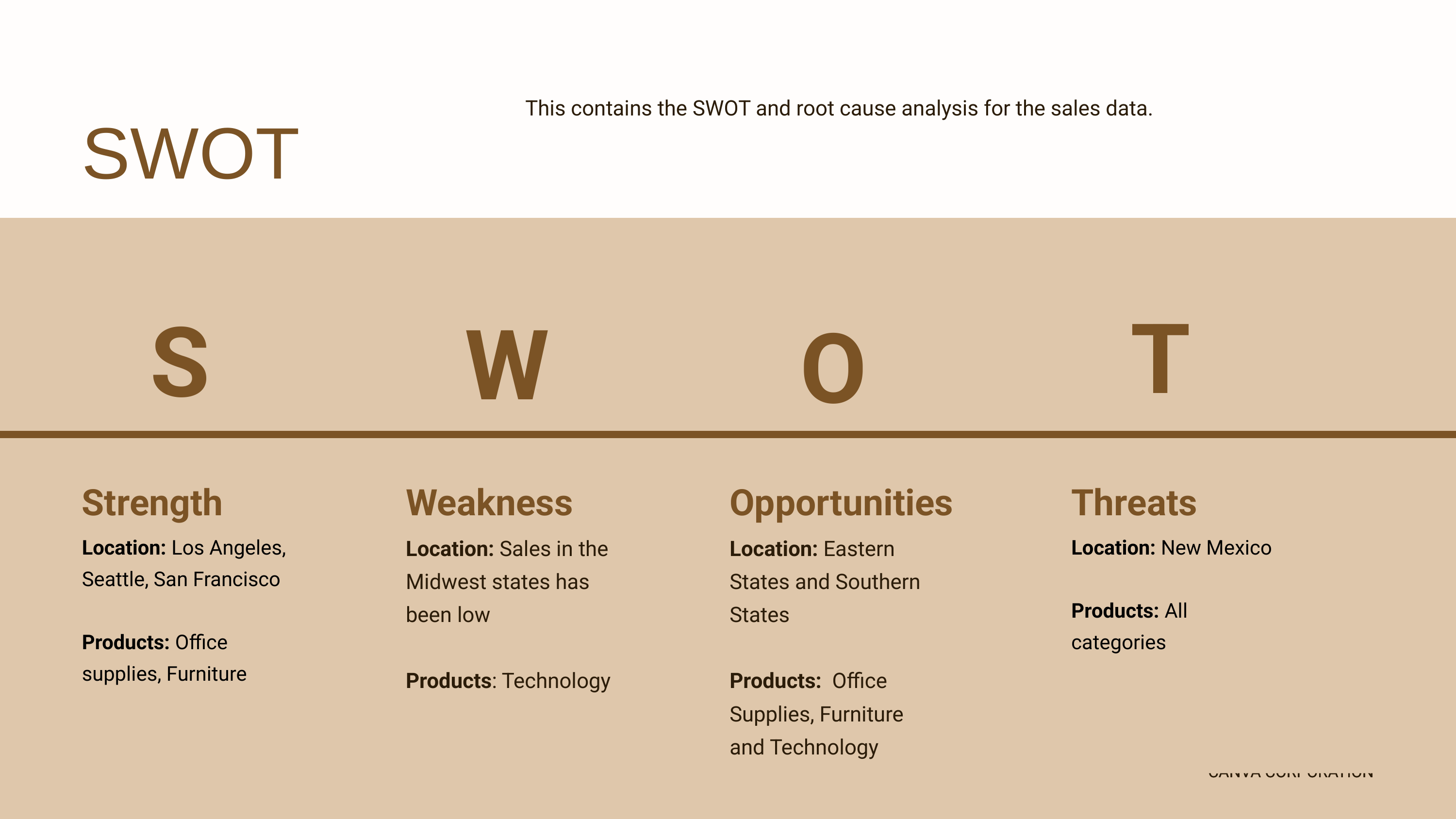

SWOT
This contains the SWOT and root cause analysis for the sales data.
 T
 S
 W
 O
Strength
Weakness
Opportunities
Threats
Location: Los Angeles, Seattle, San Francisco

Products: Office supplies, Furniture
Location: Sales in the Midwest states has been low

Products: Technology
Location: Eastern States and Southern States

Products:  Office Supplies, Furniture and Technology
Location: New Mexico

Products: All categories
CANVA CORPORATION